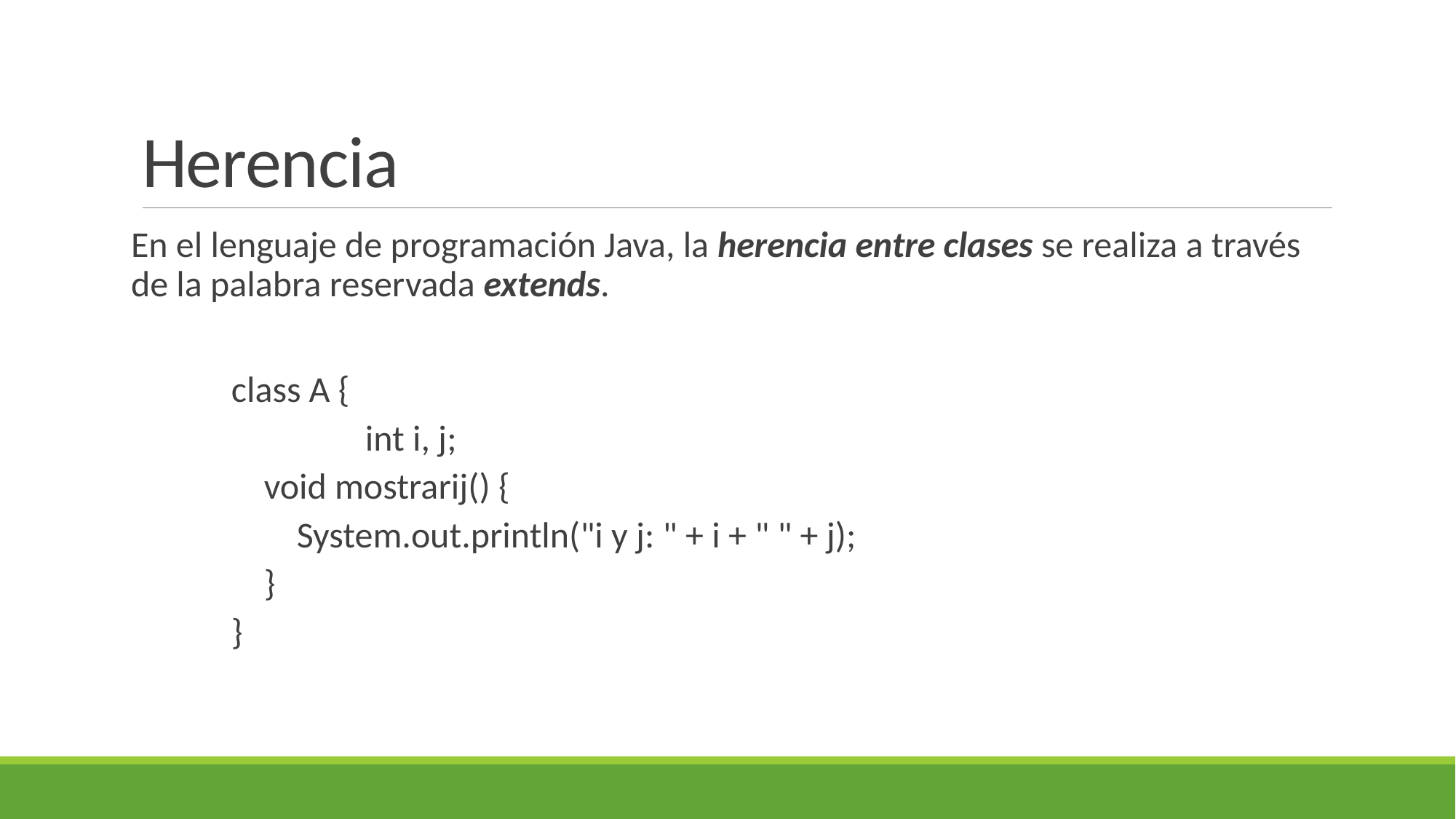

# Herencia
En el lenguaje de programación Java, la herencia entre clases se realiza a través de la palabra reservada extends.

class A {
	   int i, j;
    void mostrarij() {
        System.out.println("i y j: " + i + " " + j);
    }
}